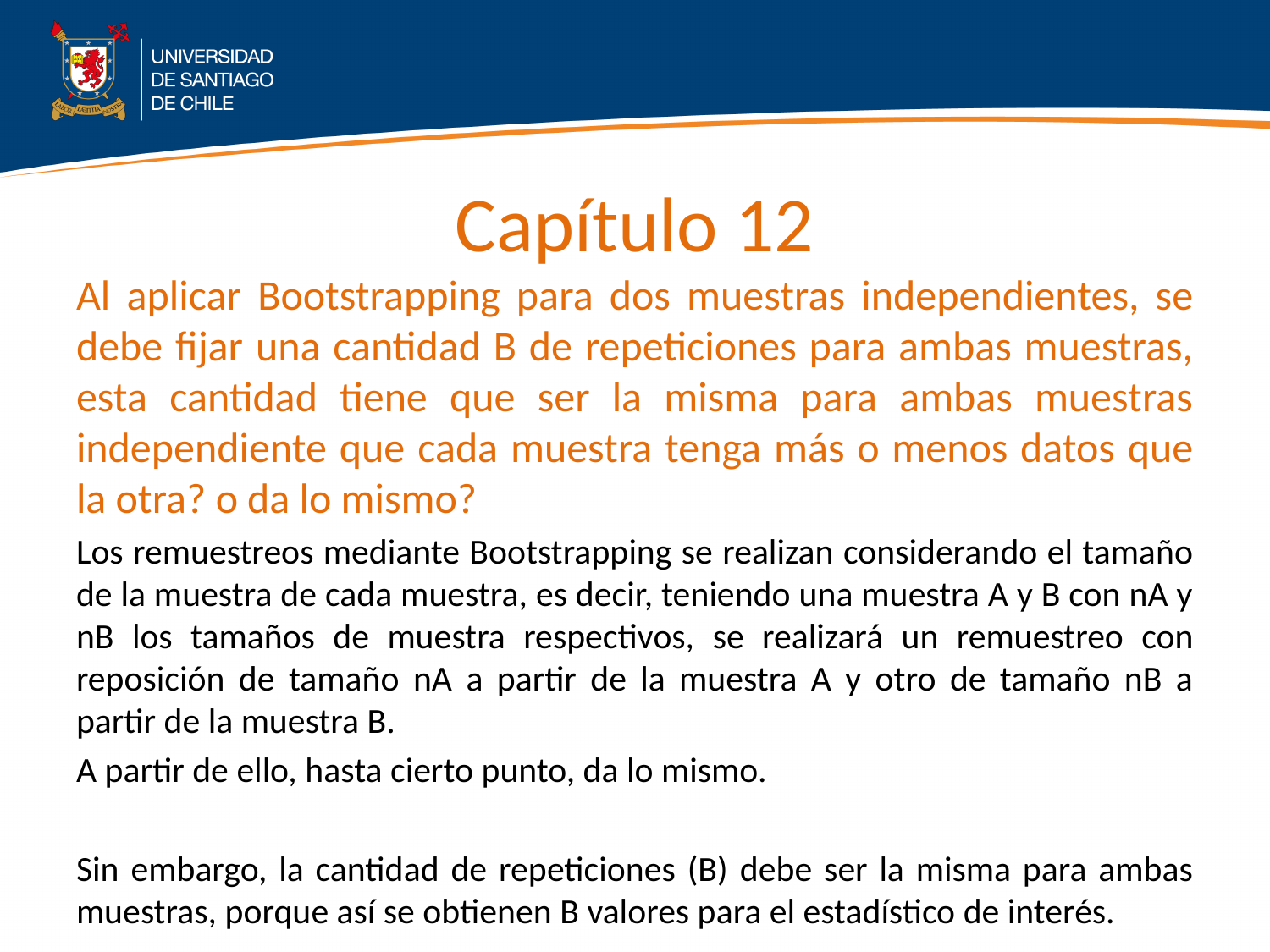

# Capítulo 12
Al aplicar Bootstrapping para dos muestras independientes, se debe fijar una cantidad B de repeticiones para ambas muestras, esta cantidad tiene que ser la misma para ambas muestras independiente que cada muestra tenga más o menos datos que la otra? o da lo mismo?
Los remuestreos mediante Bootstrapping se realizan considerando el tamaño de la muestra de cada muestra, es decir, teniendo una muestra A y B con nA y nB los tamaños de muestra respectivos, se realizará un remuestreo con reposición de tamaño nA a partir de la muestra A y otro de tamaño nB a partir de la muestra B.
A partir de ello, hasta cierto punto, da lo mismo.

Sin embargo, la cantidad de repeticiones (B) debe ser la misma para ambas muestras, porque así se obtienen B valores para el estadístico de interés.